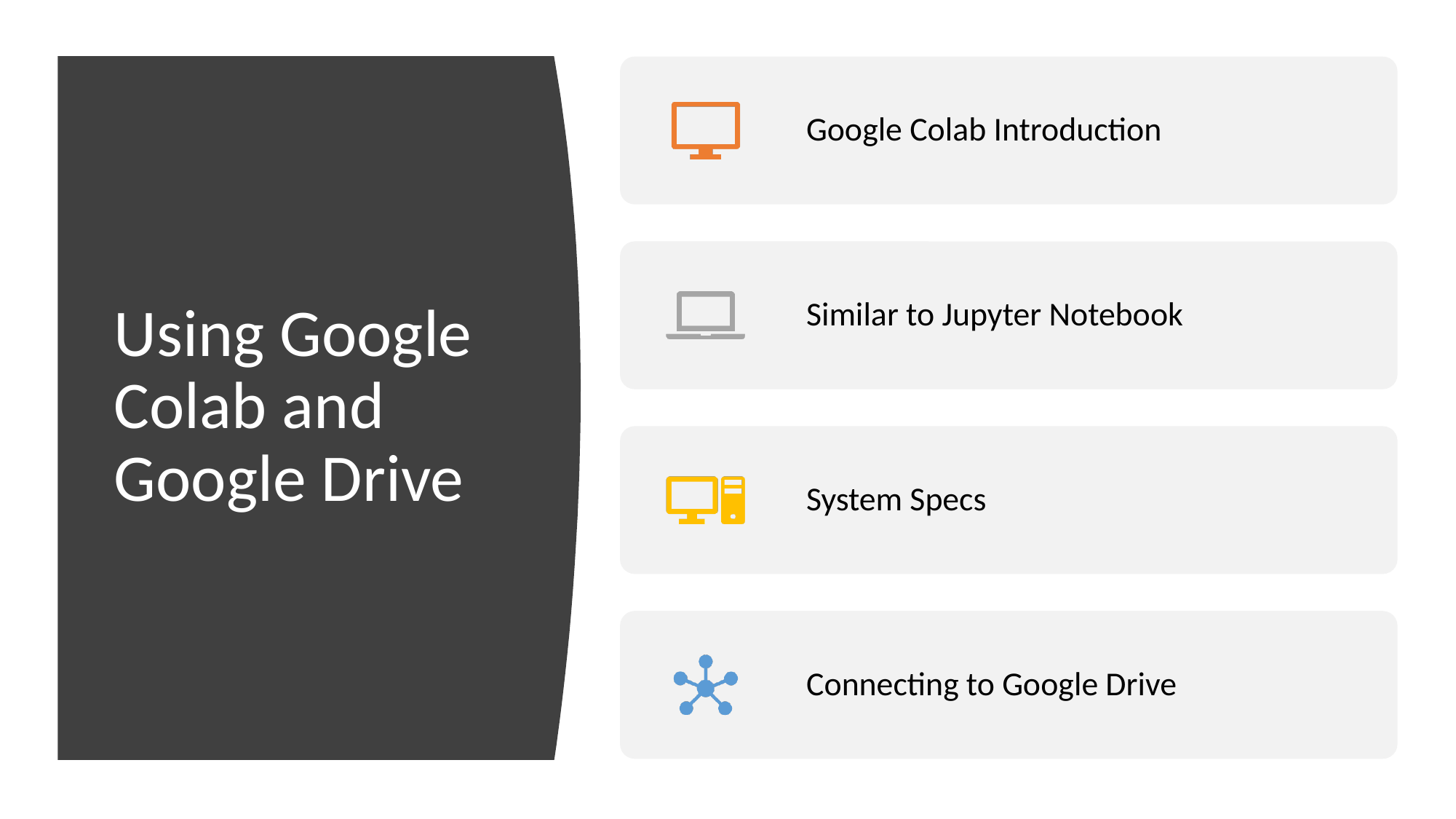

Google Colab Introduction
Similar to Jupyter Notebook
System Specs
Connecting to Google Drive

# Using Google Colab and Google Drive